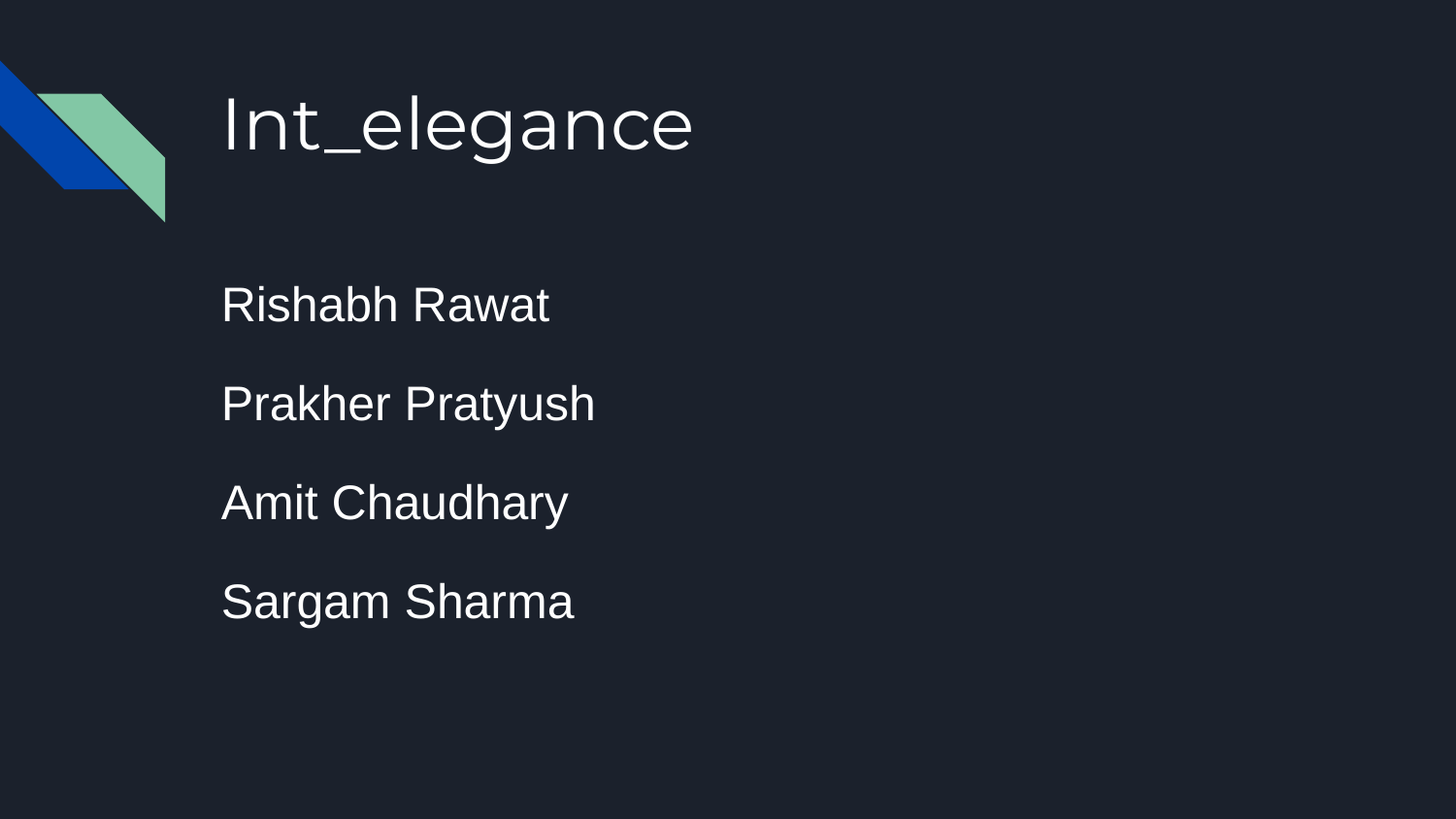

# Int_elegance
Rishabh Rawat
Prakher Pratyush
Amit Chaudhary
Sargam Sharma